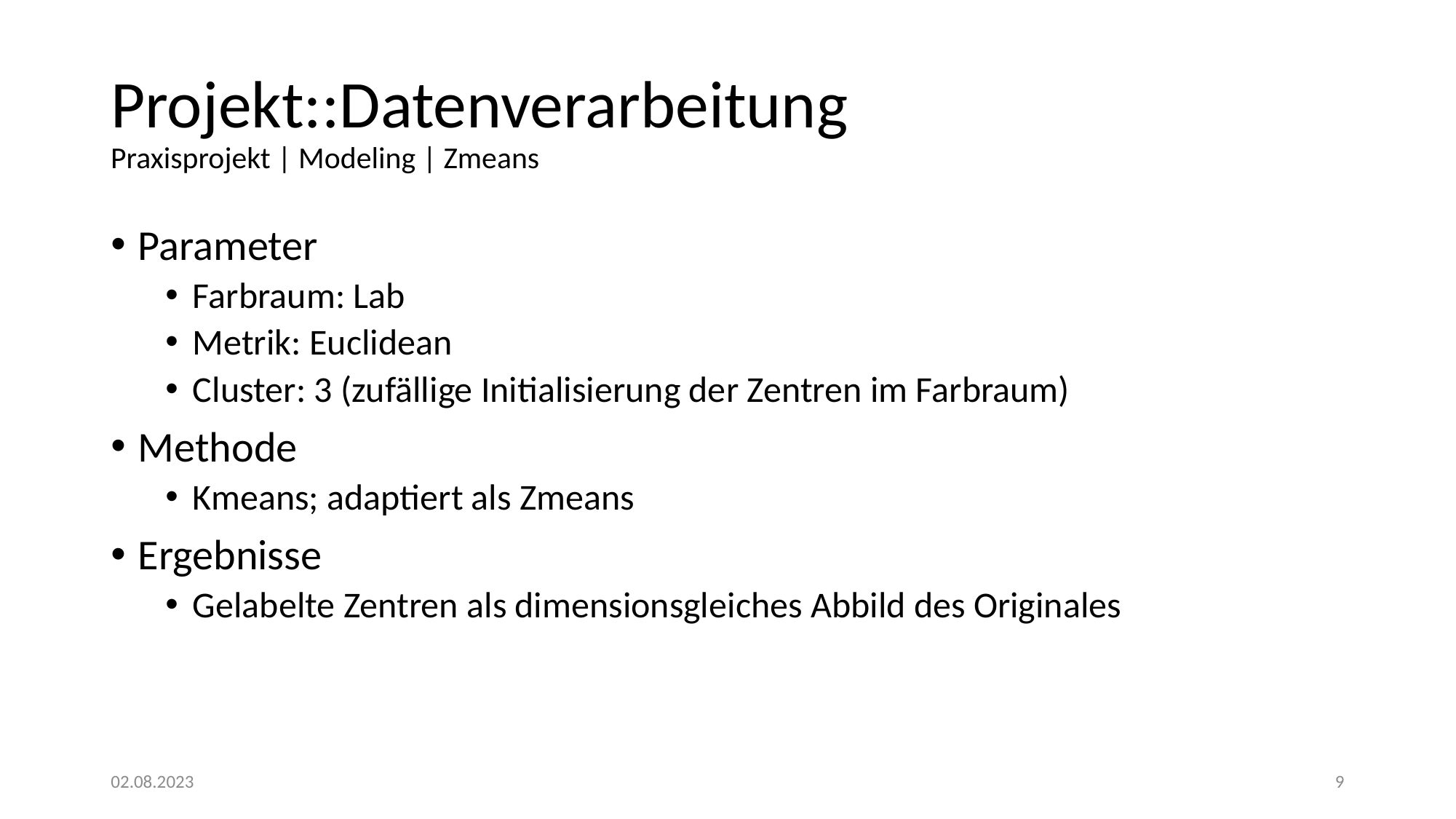

Projekt::Datenverarbeitung
Praxisprojekt | Modeling | Zmeans
Parameter
Farbraum: Lab
Metrik: Euclidean
Cluster: 3 (zufällige Initialisierung der Zentren im Farbraum)
Methode
Kmeans; adaptiert als Zmeans
Ergebnisse
Gelabelte Zentren als dimensionsgleiches Abbild des Originales

02.08.2023
9